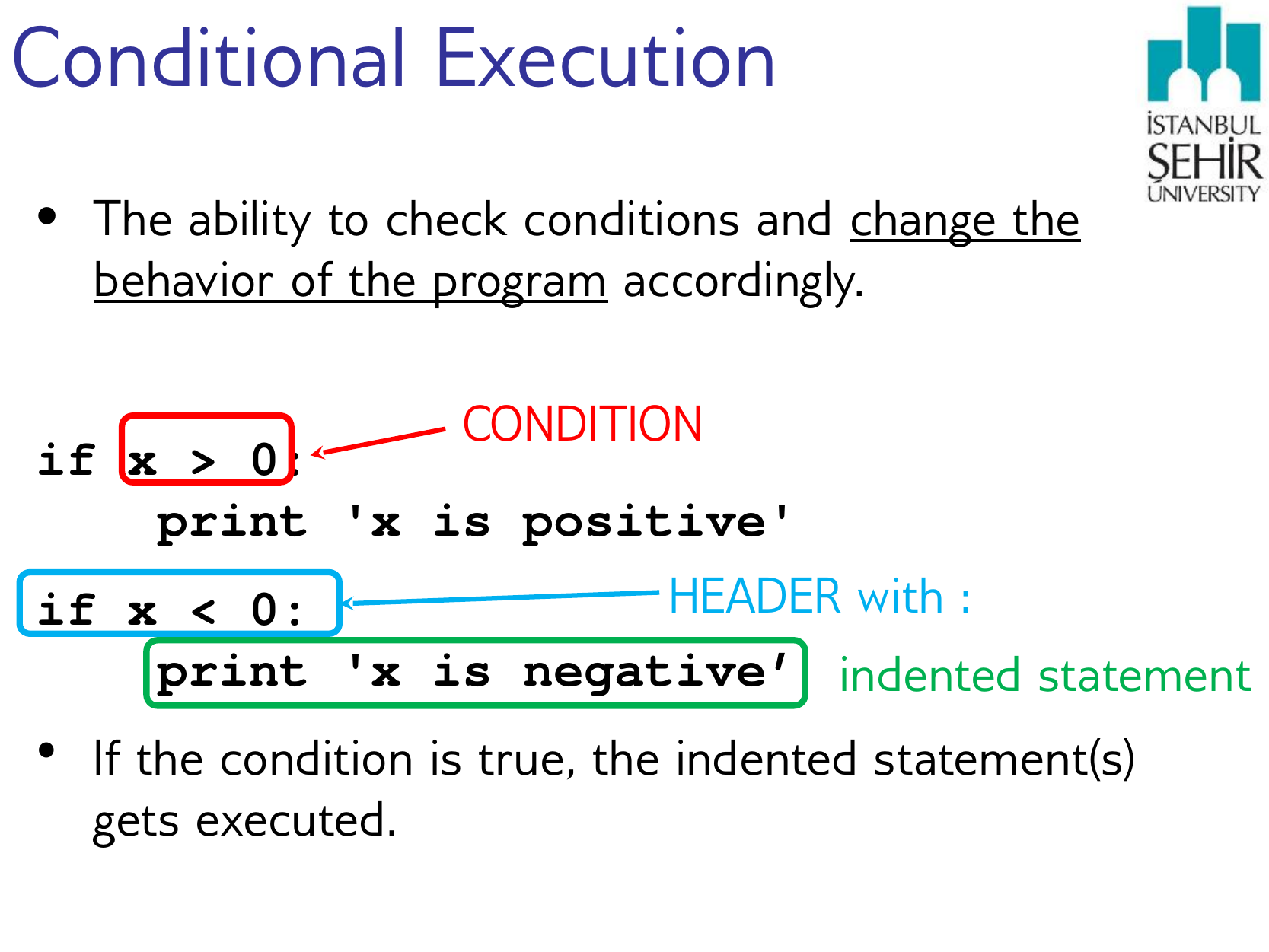

# Conditional Execution
The ability to check conditions and change the behavior of the program accordingly.

if x > 0:
    print 'x is positive'
if x < 0:
    print 'x is negative’
If the condition is true, the indented statement(s) gets executed.

CONDITION

HEADER with :

indented statement